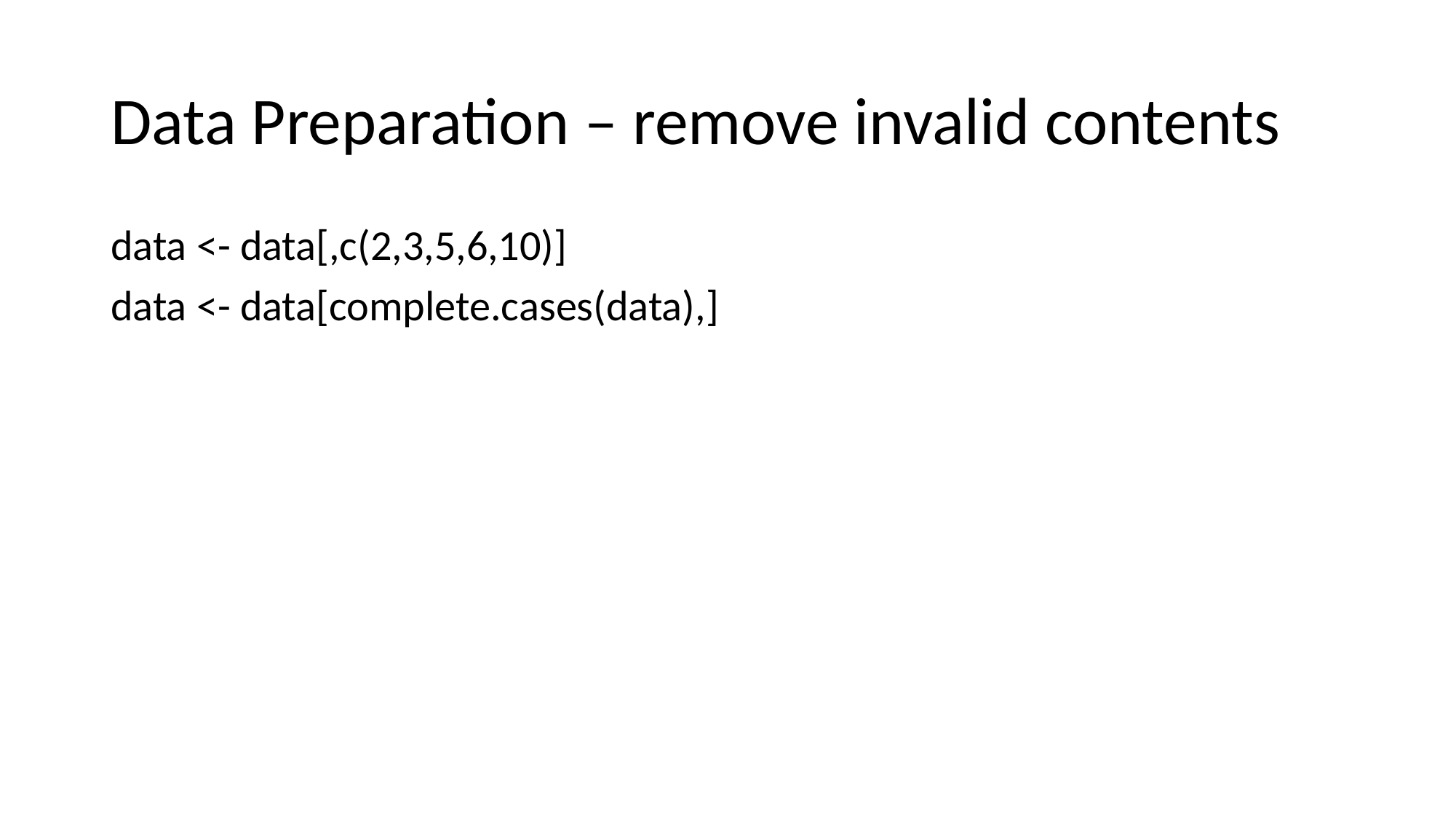

# Data Preparation – remove invalid contents
data <- data[,c(2,3,5,6,10)]
data <- data[complete.cases(data),]